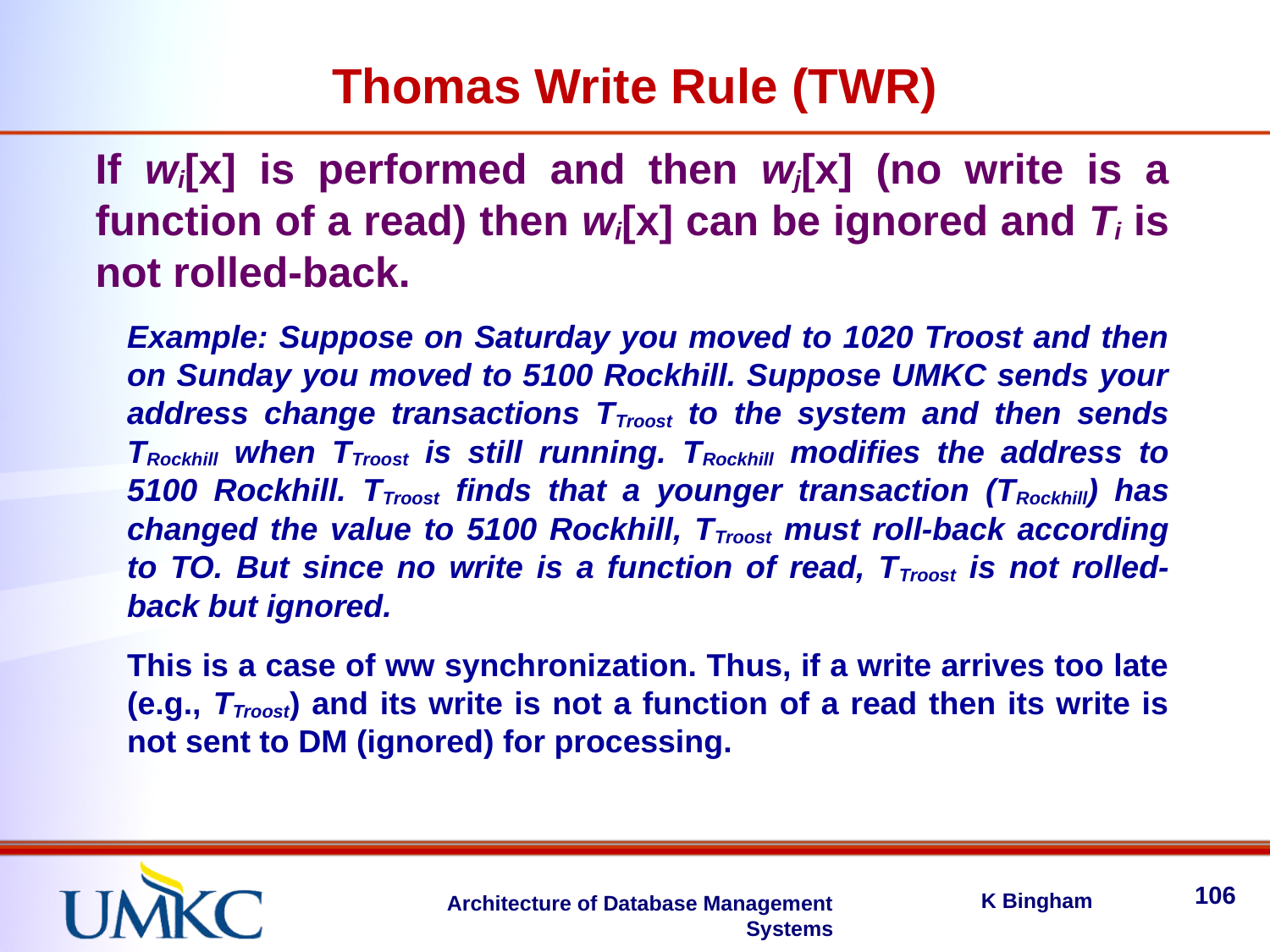

Thomas Write Rule (TWR)
If wi[x] is performed and then wj[x] (no write is a function of a read) then wi[x] can be ignored and Ti is not rolled-back.
Example: Suppose on Saturday you moved to 1020 Troost and then on Sunday you moved to 5100 Rockhill. Suppose UMKC sends your address change transactions TTroost to the system and then sends TRockhill when TTroost is still running. TRockhill modifies the address to 5100 Rockhill. TTroost finds that a younger transaction (TRockhill) has changed the value to 5100 Rockhill, TTroost must roll-back according to TO. But since no write is a function of read, TTroost is not rolled-back but ignored.
This is a case of ww synchronization. Thus, if a write arrives too late (e.g., TTroost) and its write is not a function of a read then its write is not sent to DM (ignored) for processing.

106